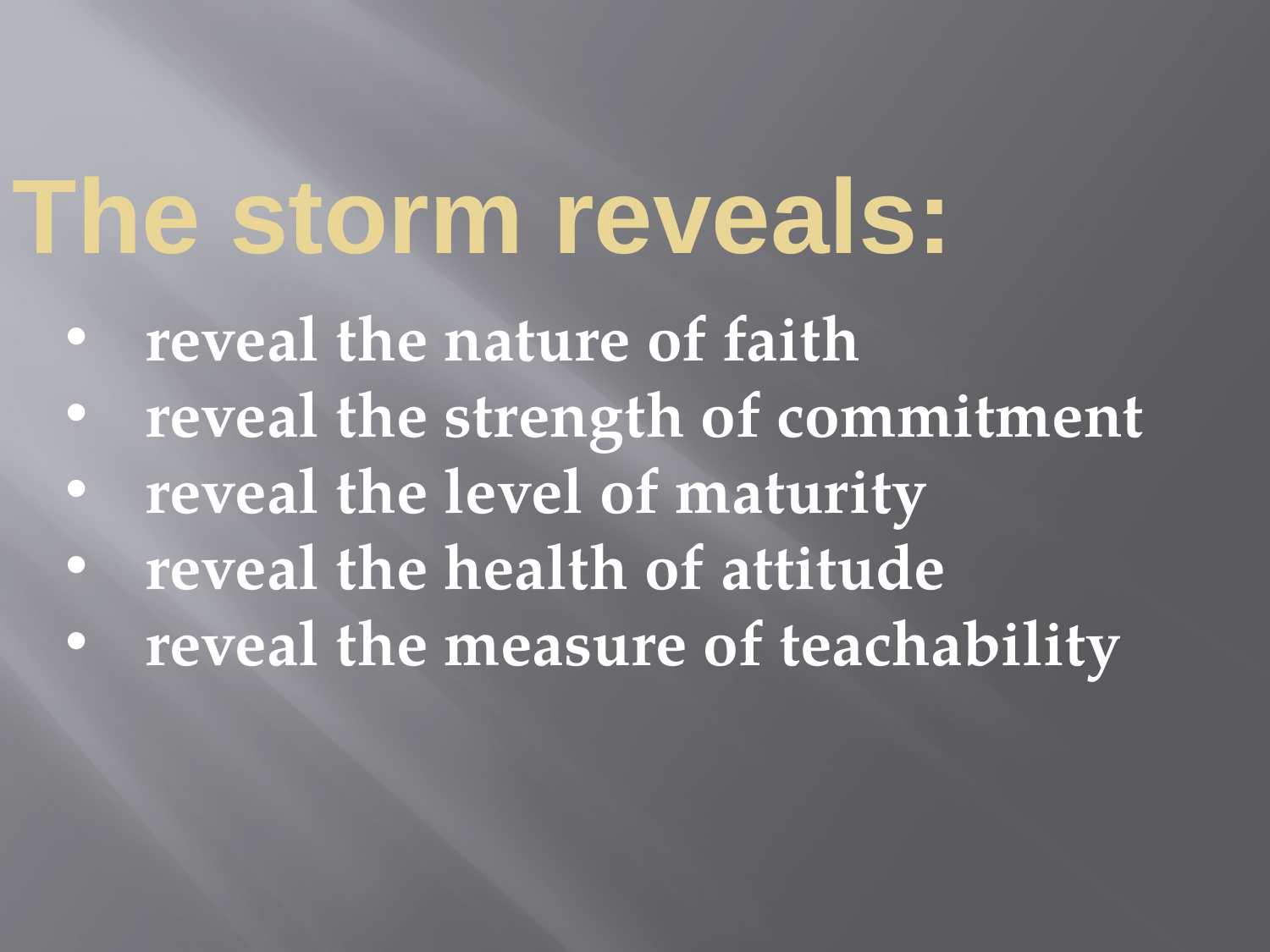

The storm reveals:
reveal the nature of faith
reveal the strength of commitment
reveal the level of maturity
reveal the health of attitude
reveal the measure of teachability